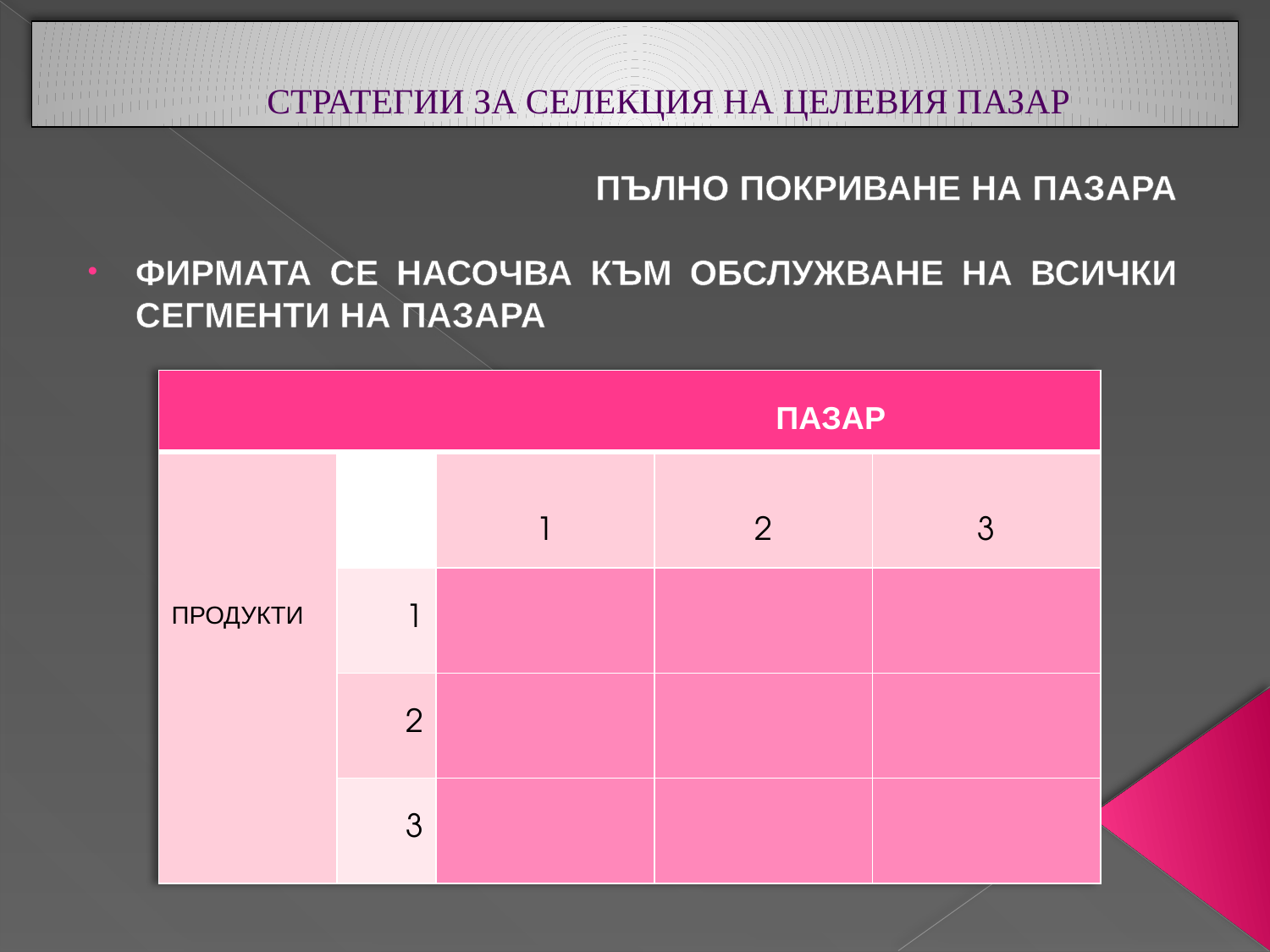

# СТРАТЕГИИ ЗА СЕЛЕКЦИЯ НА ЦЕЛЕВИЯ ПАЗАР
ПЪЛНО ПОКРИВАНЕ НА ПАЗАРА

ФИРМАТА СЕ НАСОЧВА КЪМ ОБСЛУЖВАНЕ НА ВСИЧКИ СЕГМЕНТИ НА ПАЗАРА

| ПАЗАР |  |  |  |  |
| --- | --- | --- | --- | --- |
| ПРОДУКТИ |  | 1 | 2 | 3 |
|  | 1 |  |  |  |
|  | 2 |  |  |  |
|  | 3 |  |  |  |